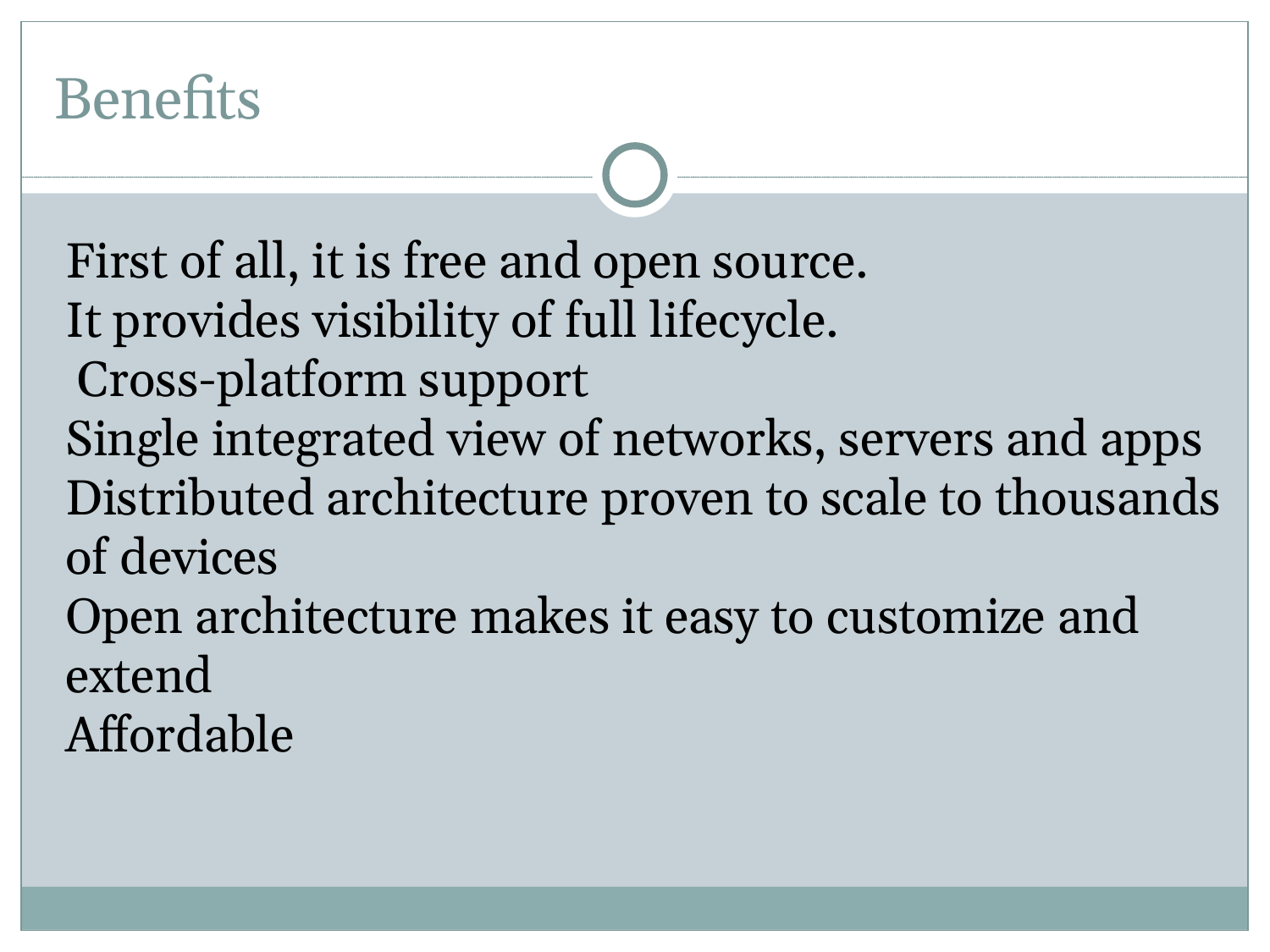

Benefits
First of all, it is free and open source.
It provides visibility of full lifecycle.
 Cross-platform support
Single integrated view of networks, servers and apps
Distributed architecture proven to scale to thousands of devices
Open architecture makes it easy to customize and extend
Affordable